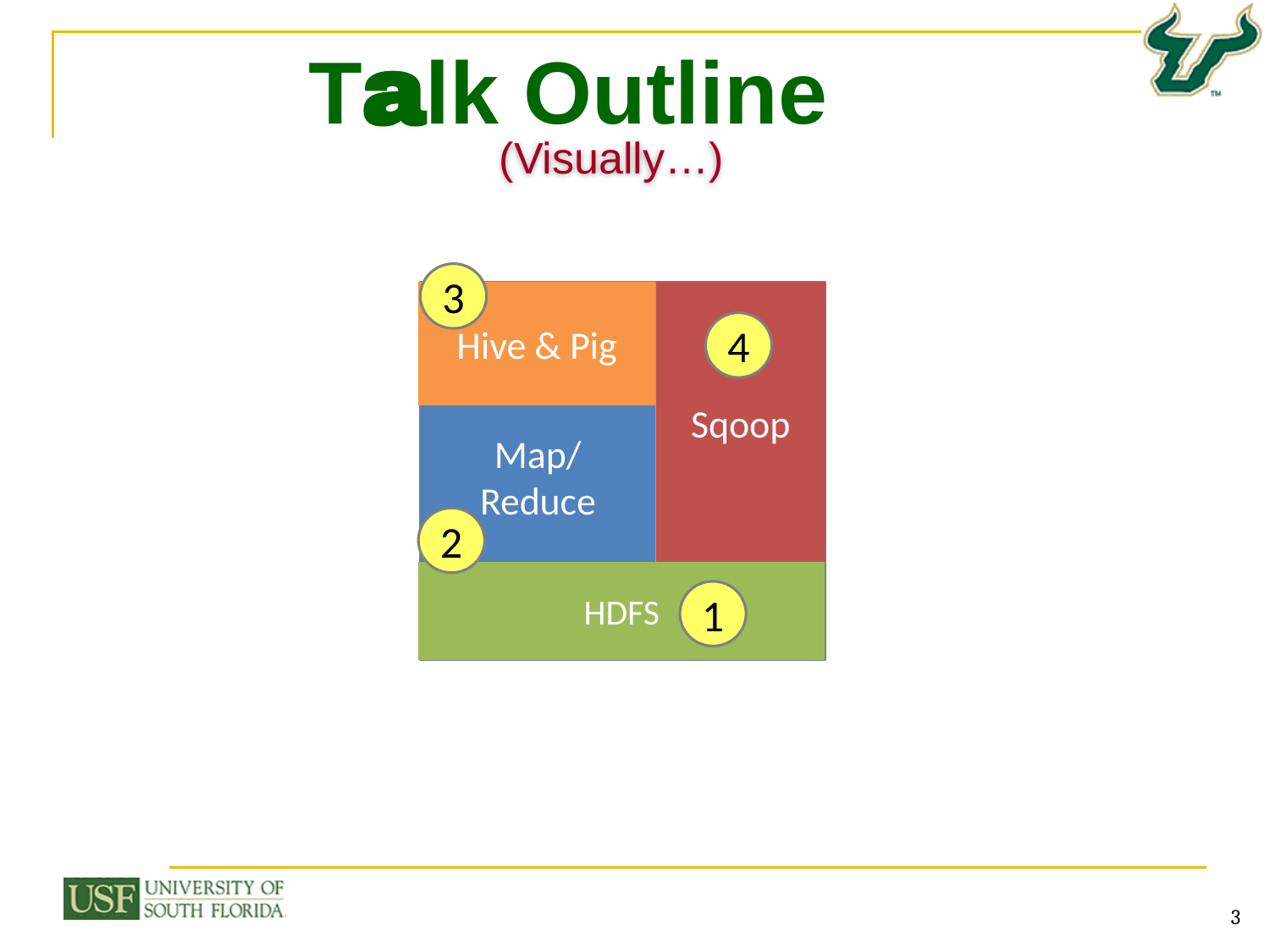

Talk Outline
(Visually…)
3

Hive & Pig

Sqoop

Map/
Reduce

HDFS
4
2
1
3